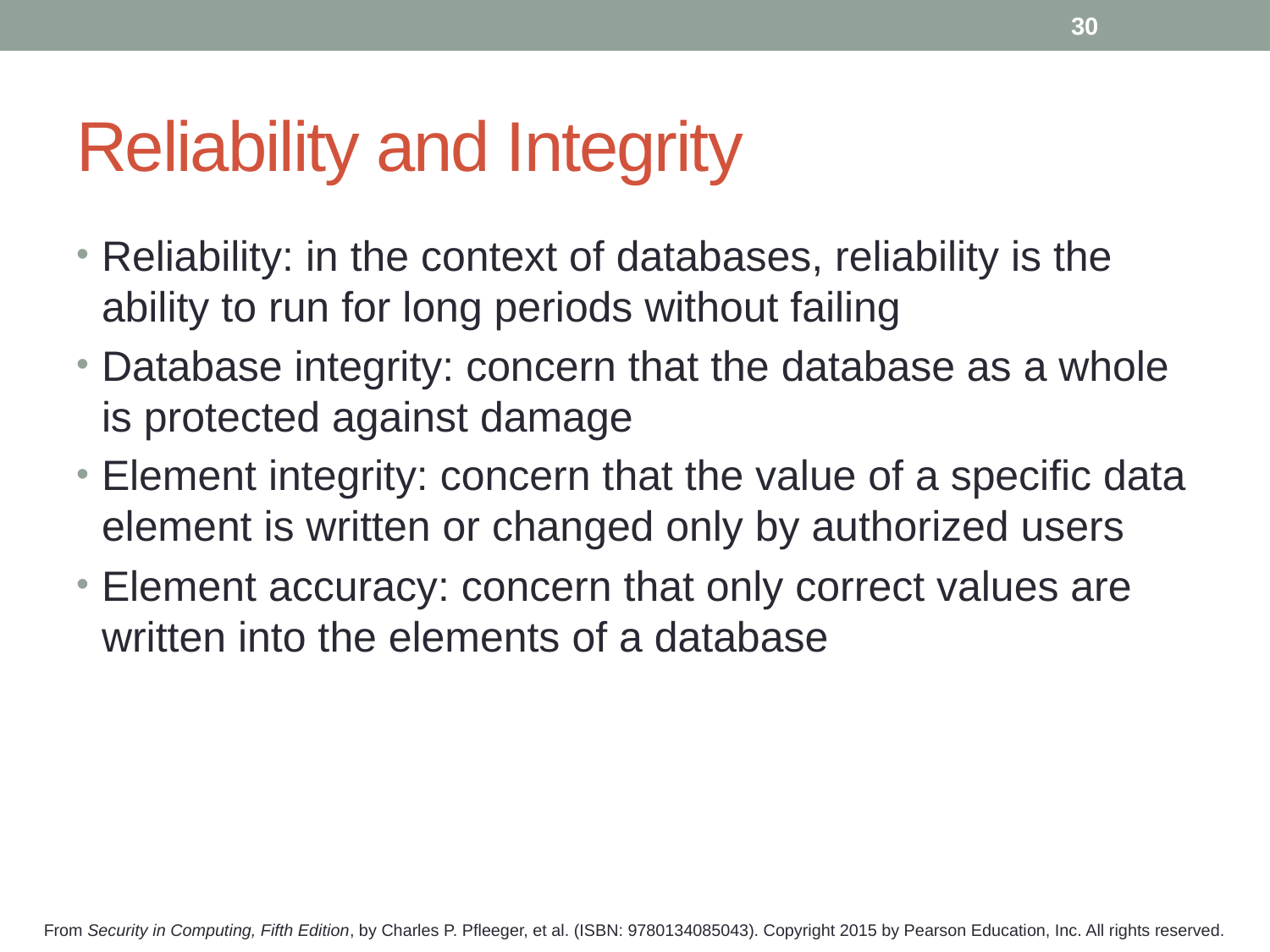

30
# Reliability and Integrity
Reliability: in the context of databases, reliability is the ability to run for long periods without failing
Database integrity: concern that the database as a whole is protected against damage
Element integrity: concern that the value of a specific data element is written or changed only by authorized users
Element accuracy: concern that only correct values are written into the elements of a database
From Security in Computing, Fifth Edition, by Charles P. Pfleeger, et al. (ISBN: 9780134085043). Copyright 2015 by Pearson Education, Inc. All rights reserved.